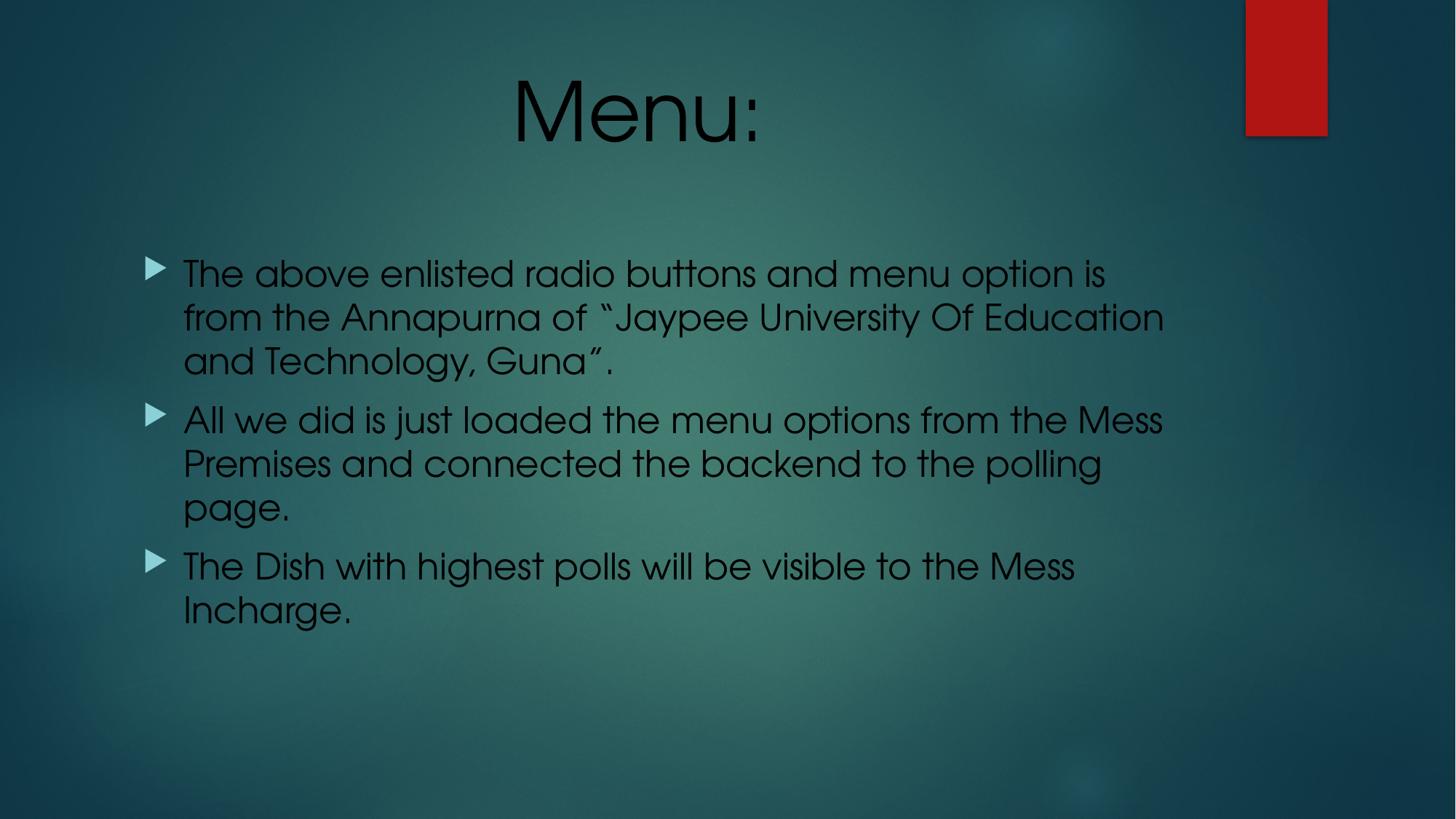

# Menu:
The above enlisted radio buttons and menu option is from the Annapurna of “Jaypee University Of Education and Technology, Guna”.
All we did is just loaded the menu options from the Mess Premises and connected the backend to the polling page.
The Dish with highest polls will be visible to the Mess Incharge.